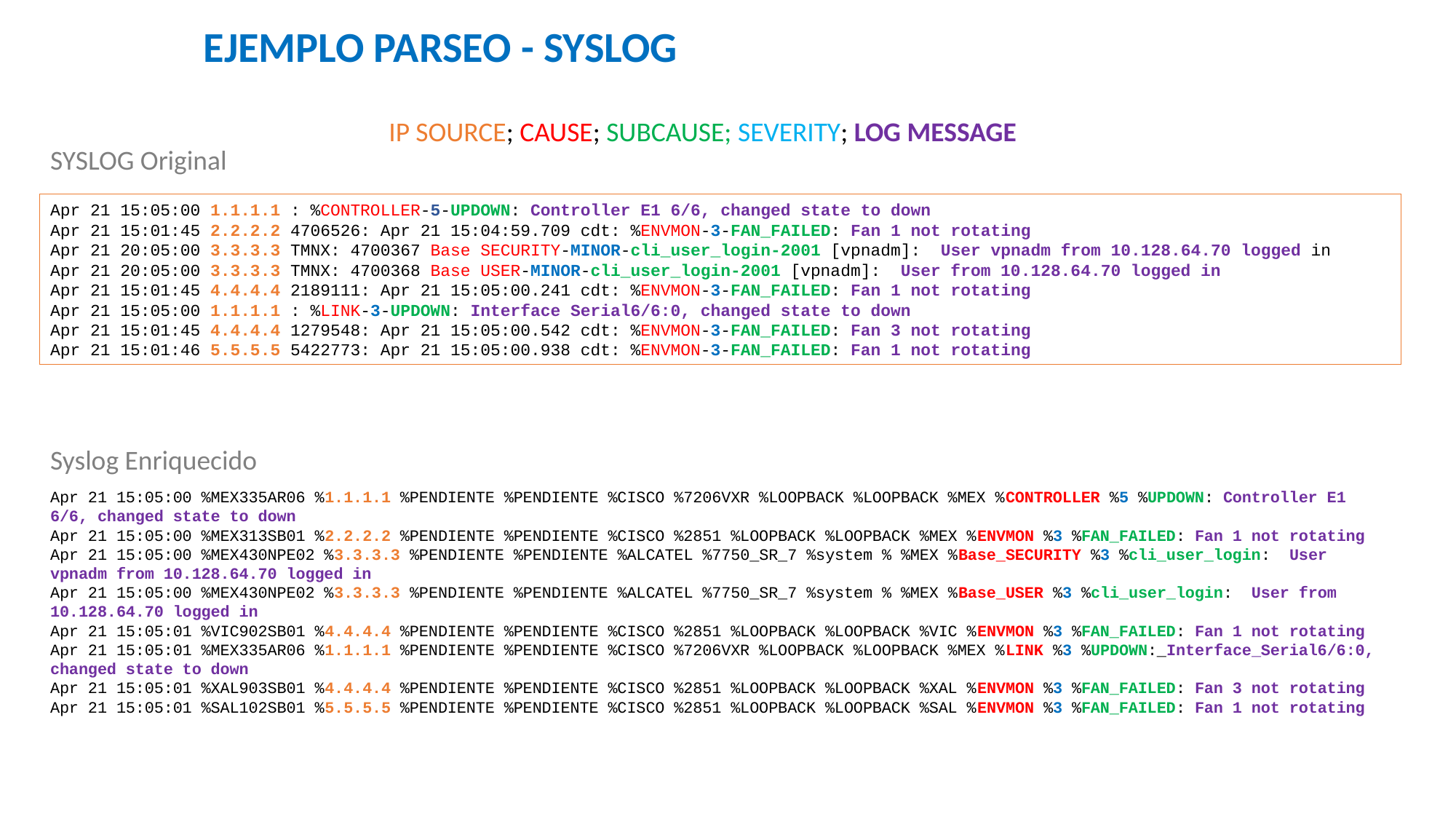

EJEMPLO PARSEO - SYSLOG
IP SOURCE; CAUSE; SUBCAUSE; SEVERITY; LOG MESSAGE
SYSLOG Original
Apr 21 15:05:00 1.1.1.1 : %CONTROLLER-5-UPDOWN: Controller E1 6/6, changed state to down
Apr 21 15:01:45 2.2.2.2 4706526: Apr 21 15:04:59.709 cdt: %ENVMON-3-FAN_FAILED: Fan 1 not rotating
Apr 21 20:05:00 3.3.3.3 TMNX: 4700367 Base SECURITY-MINOR-cli_user_login-2001 [vpnadm]:  User vpnadm from 10.128.64.70 logged in
Apr 21 20:05:00 3.3.3.3 TMNX: 4700368 Base USER-MINOR-cli_user_login-2001 [vpnadm]:  User from 10.128.64.70 logged in
Apr 21 15:01:45 4.4.4.4 2189111: Apr 21 15:05:00.241 cdt: %ENVMON-3-FAN_FAILED: Fan 1 not rotating
Apr 21 15:05:00 1.1.1.1 : %LINK-3-UPDOWN: Interface Serial6/6:0, changed state to down
Apr 21 15:01:45 4.4.4.4 1279548: Apr 21 15:05:00.542 cdt: %ENVMON-3-FAN_FAILED: Fan 3 not rotating
Apr 21 15:01:46 5.5.5.5 5422773: Apr 21 15:05:00.938 cdt: %ENVMON-3-FAN_FAILED: Fan 1 not rotating
Syslog Enriquecido
Apr 21 15:05:00 %MEX335AR06 %1.1.1.1 %PENDIENTE %PENDIENTE %CISCO %7206VXR %LOOPBACK %LOOPBACK %MEX %CONTROLLER %5 %UPDOWN: Controller E1 6/6, changed state to down
Apr 21 15:05:00 %MEX313SB01 %2.2.2.2 %PENDIENTE %PENDIENTE %CISCO %2851 %LOOPBACK %LOOPBACK %MEX %ENVMON %3 %FAN_FAILED: Fan 1 not rotating
Apr 21 15:05:00 %MEX430NPE02 %3.3.3.3 %PENDIENTE %PENDIENTE %ALCATEL %7750_SR_7 %system % %MEX %Base_SECURITY %3 %cli_user_login:  User vpnadm from 10.128.64.70 logged in
Apr 21 15:05:00 %MEX430NPE02 %3.3.3.3 %PENDIENTE %PENDIENTE %ALCATEL %7750_SR_7 %system % %MEX %Base_USER %3 %cli_user_login:  User from 10.128.64.70 logged in
Apr 21 15:05:01 %VIC902SB01 %4.4.4.4 %PENDIENTE %PENDIENTE %CISCO %2851 %LOOPBACK %LOOPBACK %VIC %ENVMON %3 %FAN_FAILED: Fan 1 not rotating
Apr 21 15:05:01 %MEX335AR06 %1.1.1.1 %PENDIENTE %PENDIENTE %CISCO %7206VXR %LOOPBACK %LOOPBACK %MEX %LINK %3 %UPDOWN:_Interface_Serial6/6:0, changed state to down
Apr 21 15:05:01 %XAL903SB01 %4.4.4.4 %PENDIENTE %PENDIENTE %CISCO %2851 %LOOPBACK %LOOPBACK %XAL %ENVMON %3 %FAN_FAILED: Fan 3 not rotating
Apr 21 15:05:01 %SAL102SB01 %5.5.5.5 %PENDIENTE %PENDIENTE %CISCO %2851 %LOOPBACK %LOOPBACK %SAL %ENVMON %3 %FAN_FAILED: Fan 1 not rotating